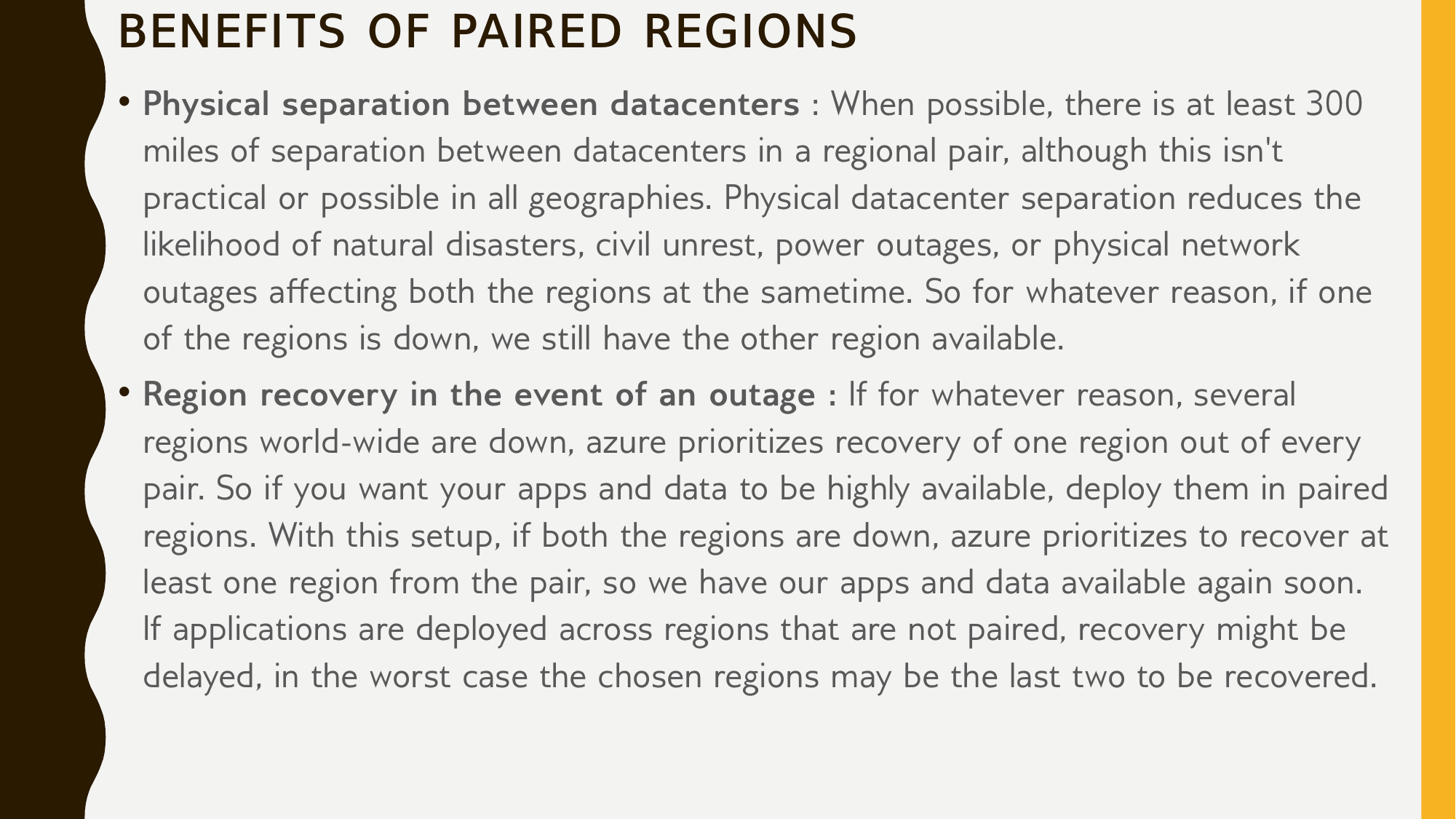

# Benefits of paired regions
Physical separation between datacenters : When possible, there is at least 300 miles of separation between datacenters in a regional pair, although this isn't practical or possible in all geographies. Physical datacenter separation reduces the likelihood of natural disasters, civil unrest, power outages, or physical network outages affecting both the regions at the sametime. So for whatever reason, if one of the regions is down, we still have the other region available.
Region recovery in the event of an outage : If for whatever reason, several regions world-wide are down, azure prioritizes recovery of one region out of every pair. So if you want your apps and data to be highly available, deploy them in paired regions. With this setup, if both the regions are down, azure prioritizes to recover at least one region from the pair, so we have our apps and data available again soon. If applications are deployed across regions that are not paired, recovery might be delayed, in the worst case the chosen regions may be the last two to be recovered.